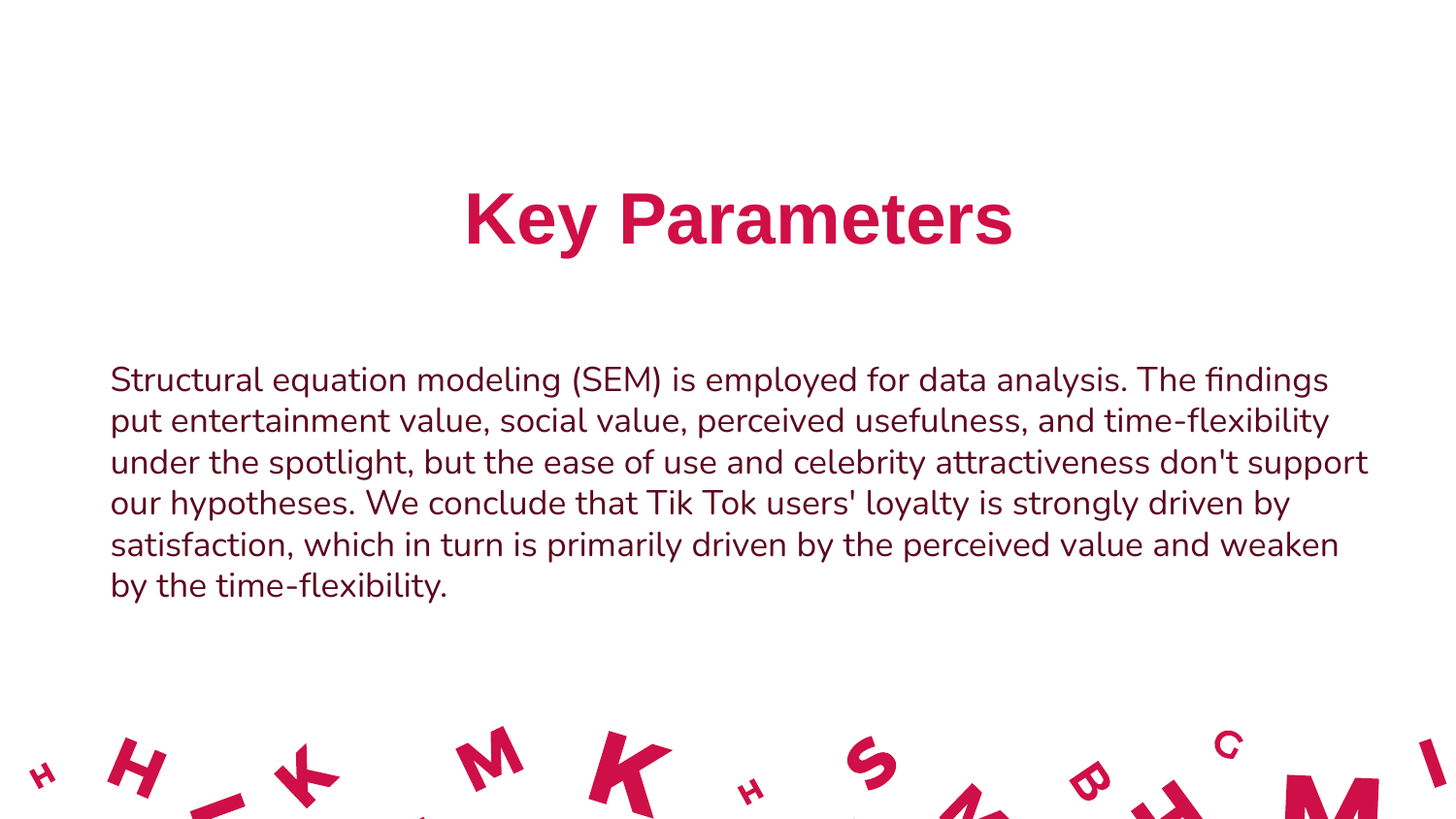

Key Parameters
Structural equation modeling (SEM) is employed for data analysis. The findings put entertainment value, social value, perceived usefulness, and time-flexibility under the spotlight, but the ease of use and celebrity attractiveness don't support our hypotheses. We conclude that Tik Tok users' loyalty is strongly driven by satisfaction, which in turn is primarily driven by the perceived value and weaken by the time-flexibility.